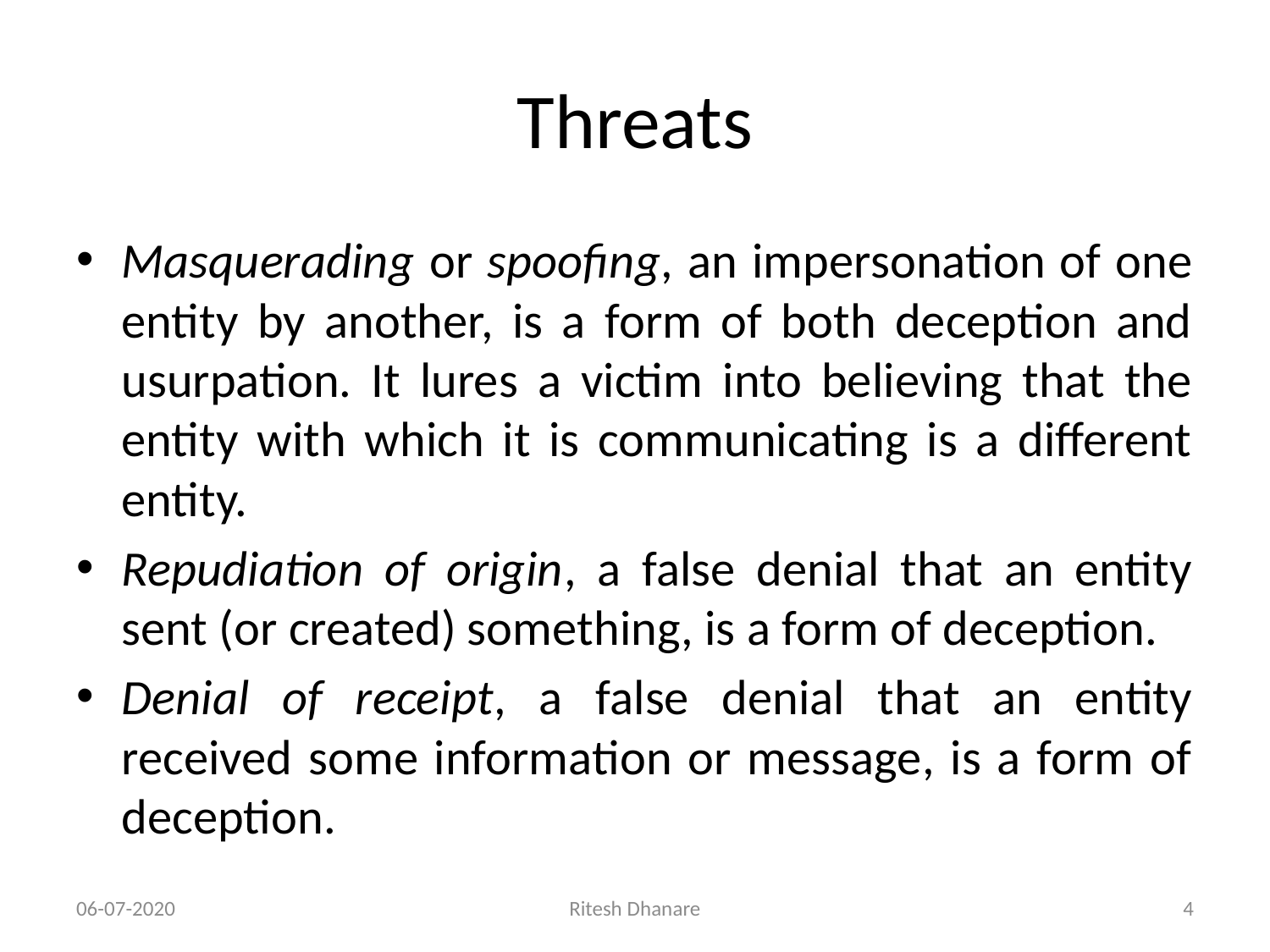

# Threats
Masquerading or spoofing, an impersonation of one entity by another, is a form of both deception and usurpation. It lures a victim into believing that the entity with which it is communicating is a different entity.
Repudiation of origin, a false denial that an entity sent (or created) something, is a form of deception.
Denial of receipt, a false denial that an entity received some information or message, is a form of deception.
06-07-2020
Ritesh Dhanare
4